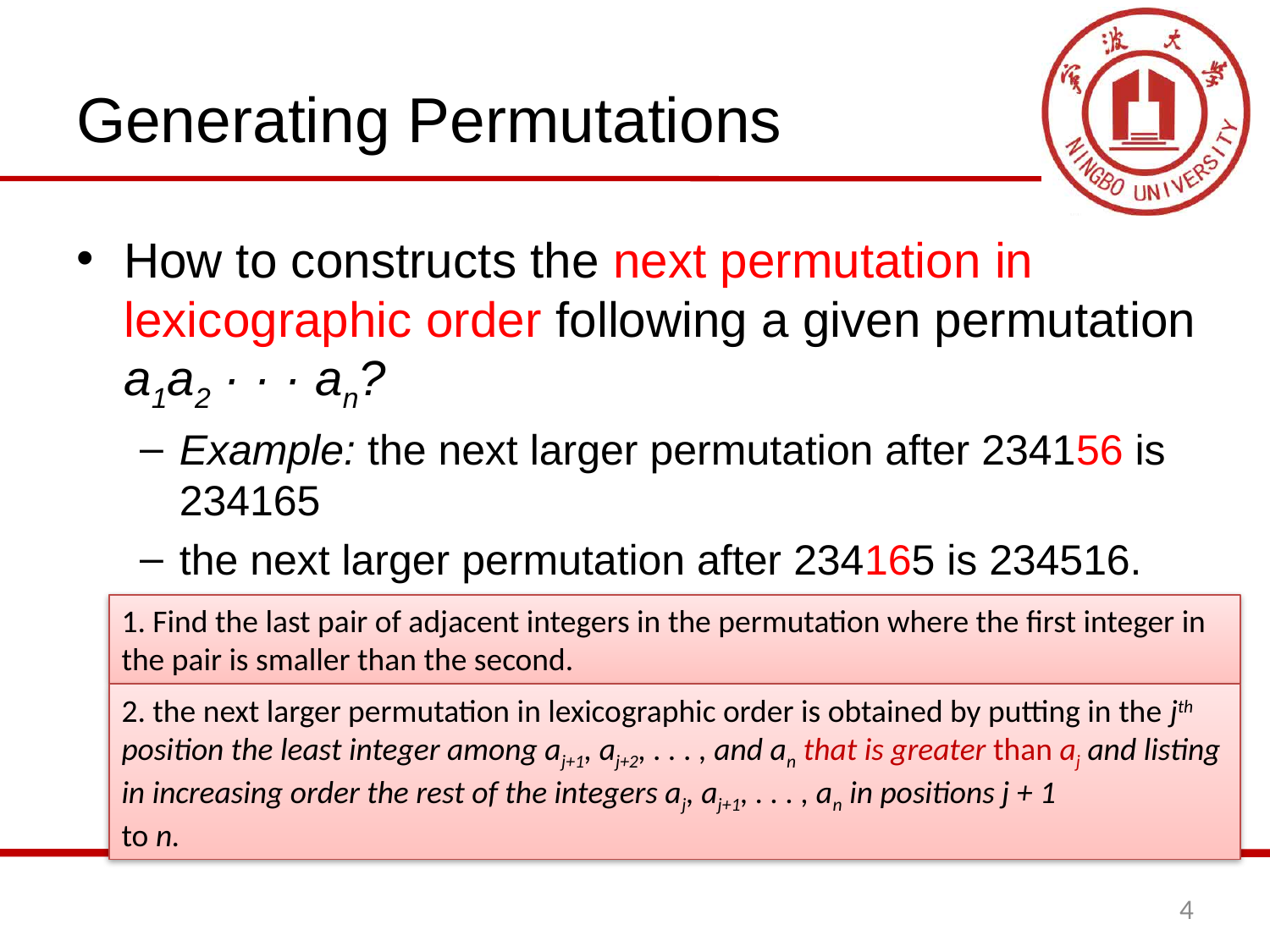

# Generating Permutations
How to constructs the next permutation in lexicographic order following a given permutation a1a2 · · · an?
Example: the next larger permutation after 234156 is 234165
the next larger permutation after 234165 is 234516.
1. Find the last pair of adjacent integers in the permutation where the first integer in the pair is smaller than the second.
2. the next larger permutation in lexicographic order is obtained by putting in the jth position the least integer among aj+1, aj+2, . . . , and an that is greater than aj and listing in increasing order the rest of the integers aj, aj+1, . . . , an in positions j + 1
to n.
4